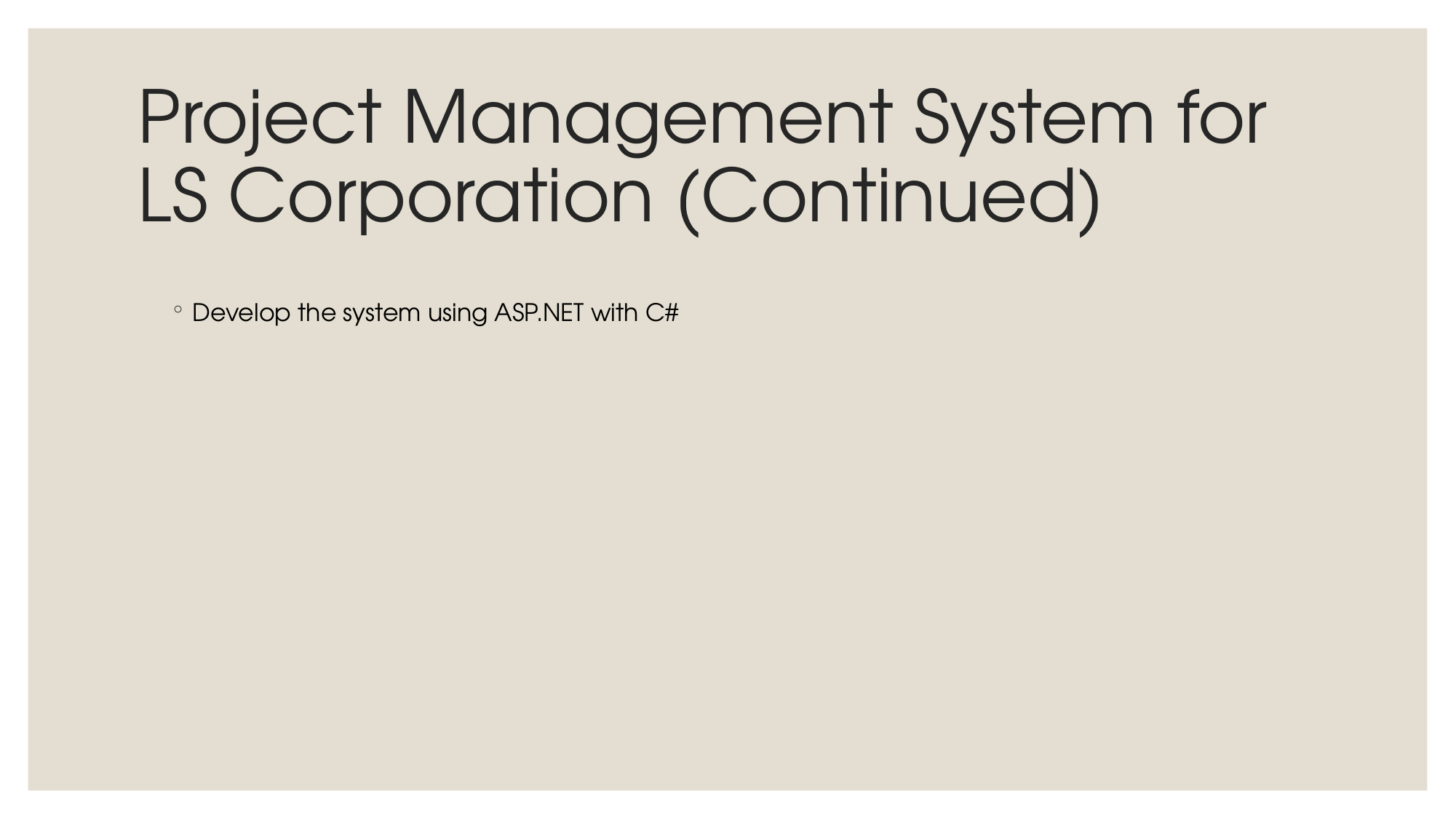

# Project Management System for LS Corporation (Continued)

Develop the system using ASP.NET with C#